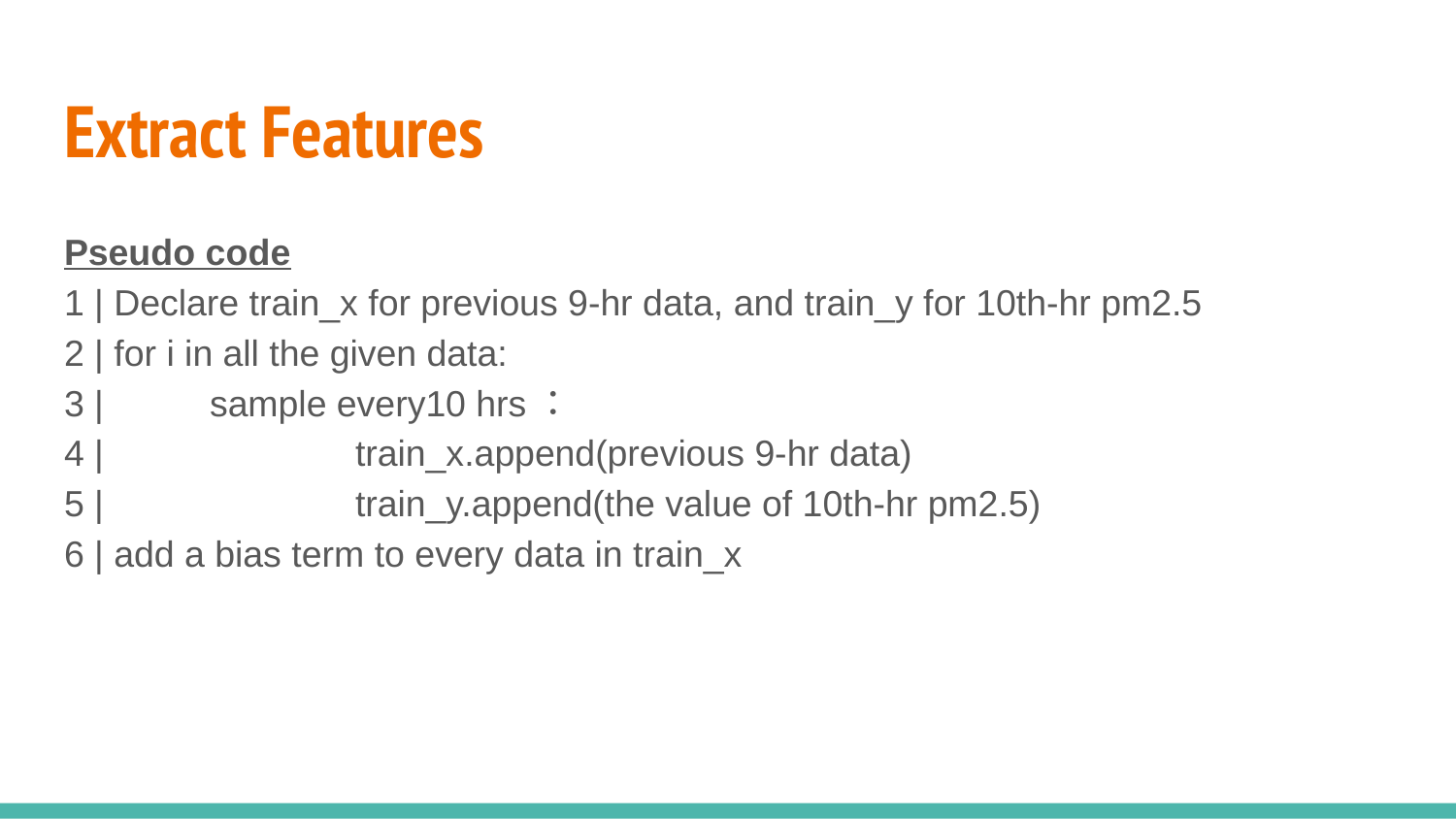

# Extract Features
Pseudo code
1 | Declare train_x for previous 9-hr data, and train_y for 10th-hr pm2.5
2 | for i in all the given data:
3 | 	sample every10 hrs：
4 | 		train_x.append(previous 9-hr data)
5 | 		train_y.append(the value of 10th-hr pm2.5)
6 | add a bias term to every data in train_x